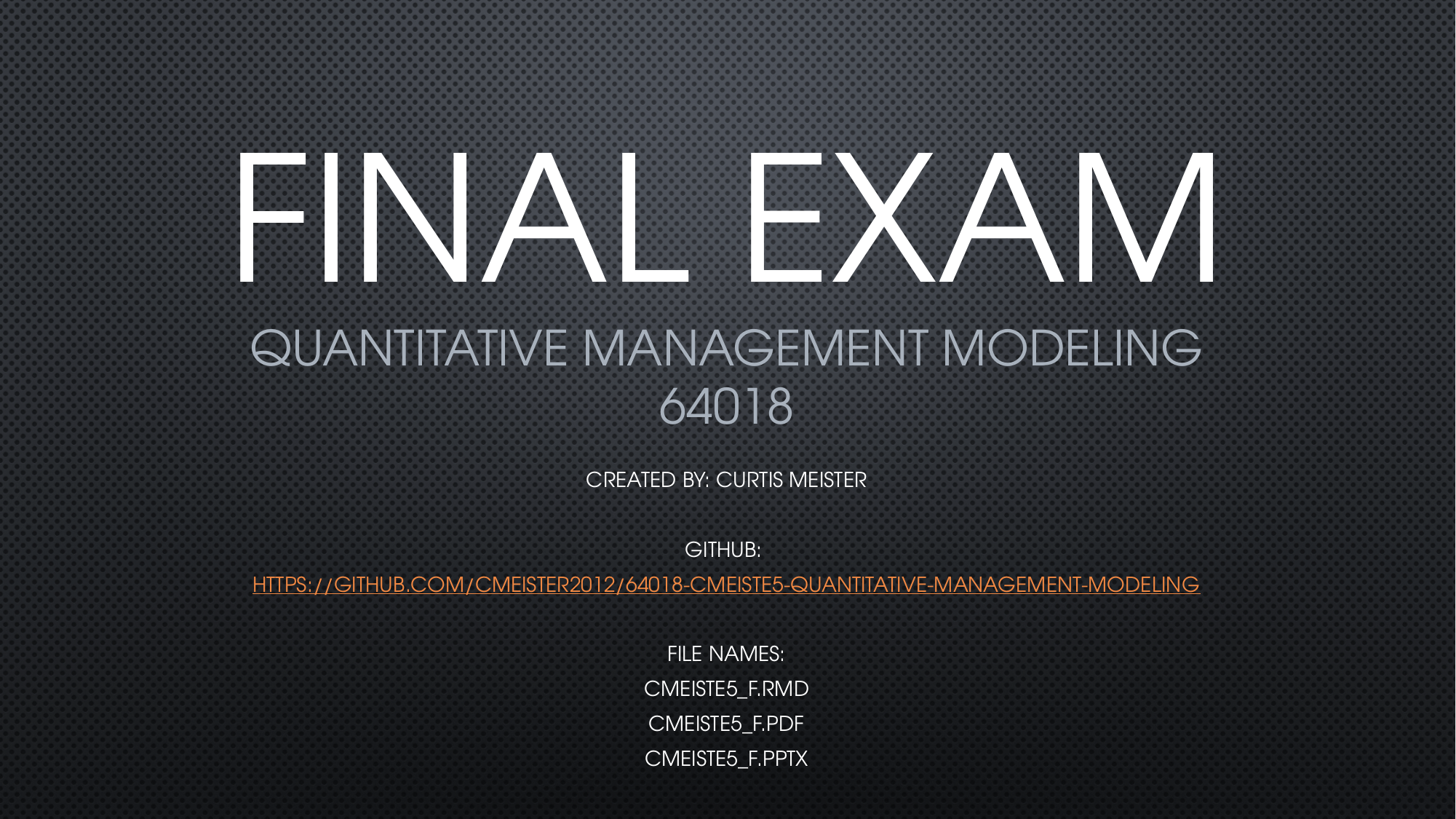

# Final exam Quantitative management modeling 64018
Created by: Curtis Meister

Github:
https://github.com/cmeister2012/64018-cmeiste5-Quantitative-Management-Modeling

File Names:
Cmeiste5_F.RMD
Cmeiste5_F.PDF
Cmeiste5_F.PPTX